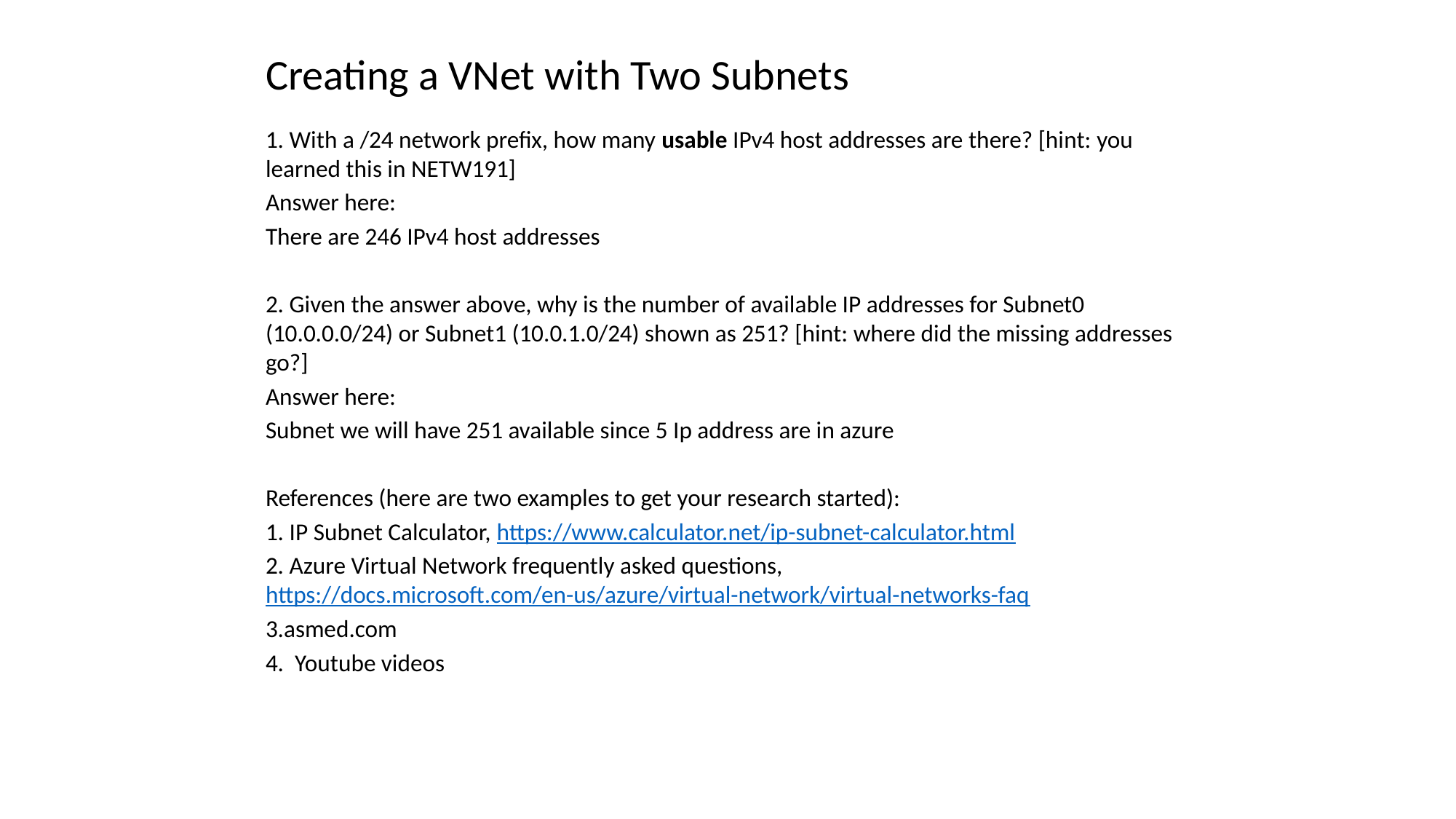

# Creating a VNet with Two Subnets
1. With a /24 network prefix, how many usable IPv4 host addresses are there? [hint: you learned this in NETW191]
Answer here:
There are 246 IPv4 host addresses

2. Given the answer above, why is the number of available IP addresses for Subnet0 (10.0.0.0/24) or Subnet1 (10.0.1.0/24) shown as 251? [hint: where did the missing addresses go?]
Answer here:
Subnet we will have 251 available since 5 Ip address are in azure

References (here are two examples to get your research started):
1. IP Subnet Calculator, https://www.calculator.net/ip-subnet-calculator.html
2. Azure Virtual Network frequently asked questions, https://docs.microsoft.com/en-us/azure/virtual-network/virtual-networks-faq
3.asmed.com
4.  Youtube videos